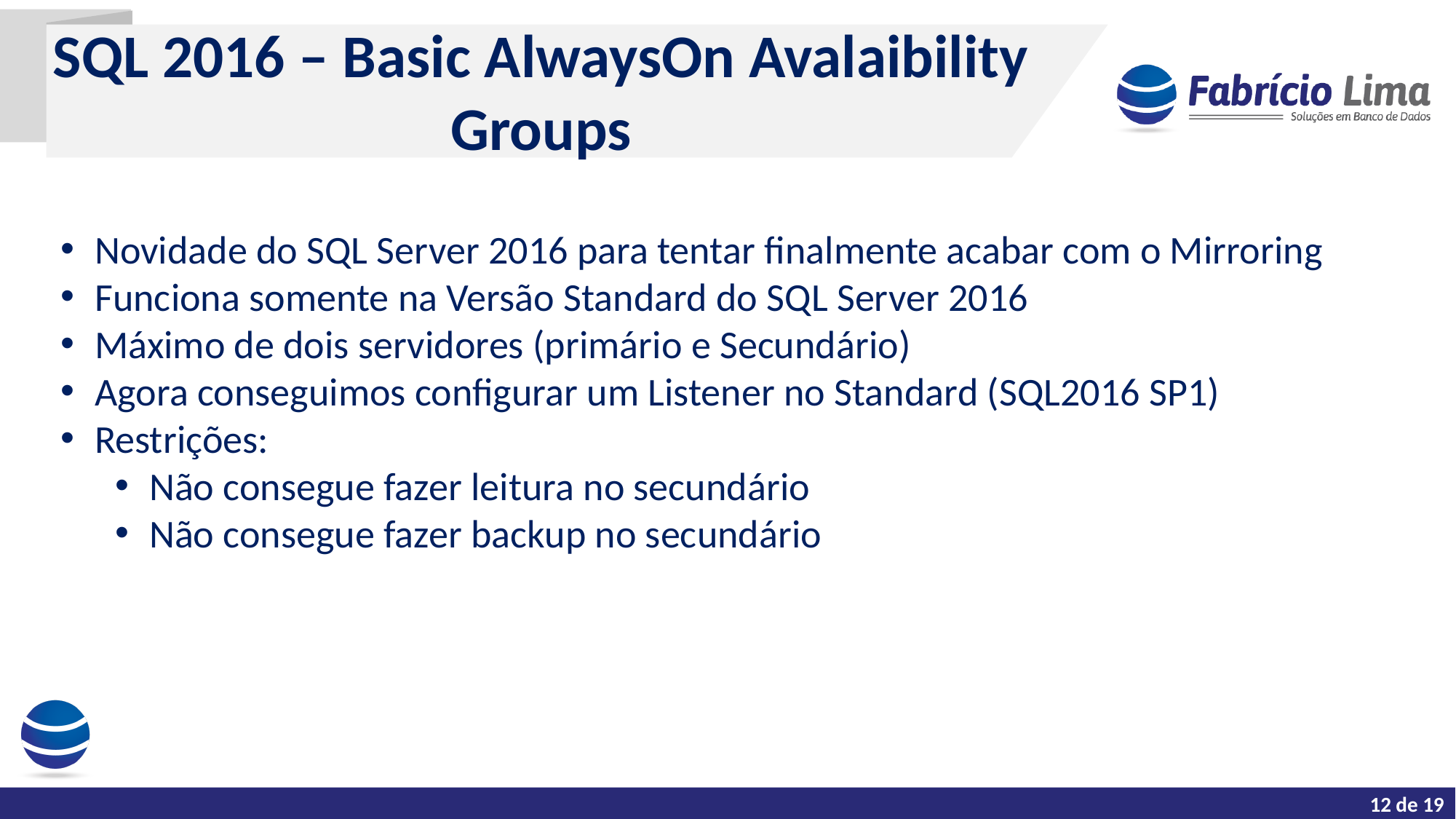

SQL 2016 – Basic AlwaysOn Avalaibility Groups
Novidade do SQL Server 2016 para tentar finalmente acabar com o Mirroring
Funciona somente na Versão Standard do SQL Server 2016
Máximo de dois servidores (primário e Secundário)
Agora conseguimos configurar um Listener no Standard (SQL2016 SP1)
Restrições:
Não consegue fazer leitura no secundário
Não consegue fazer backup no secundário

Tarefas do dia a dia de um DBA

12 de 19